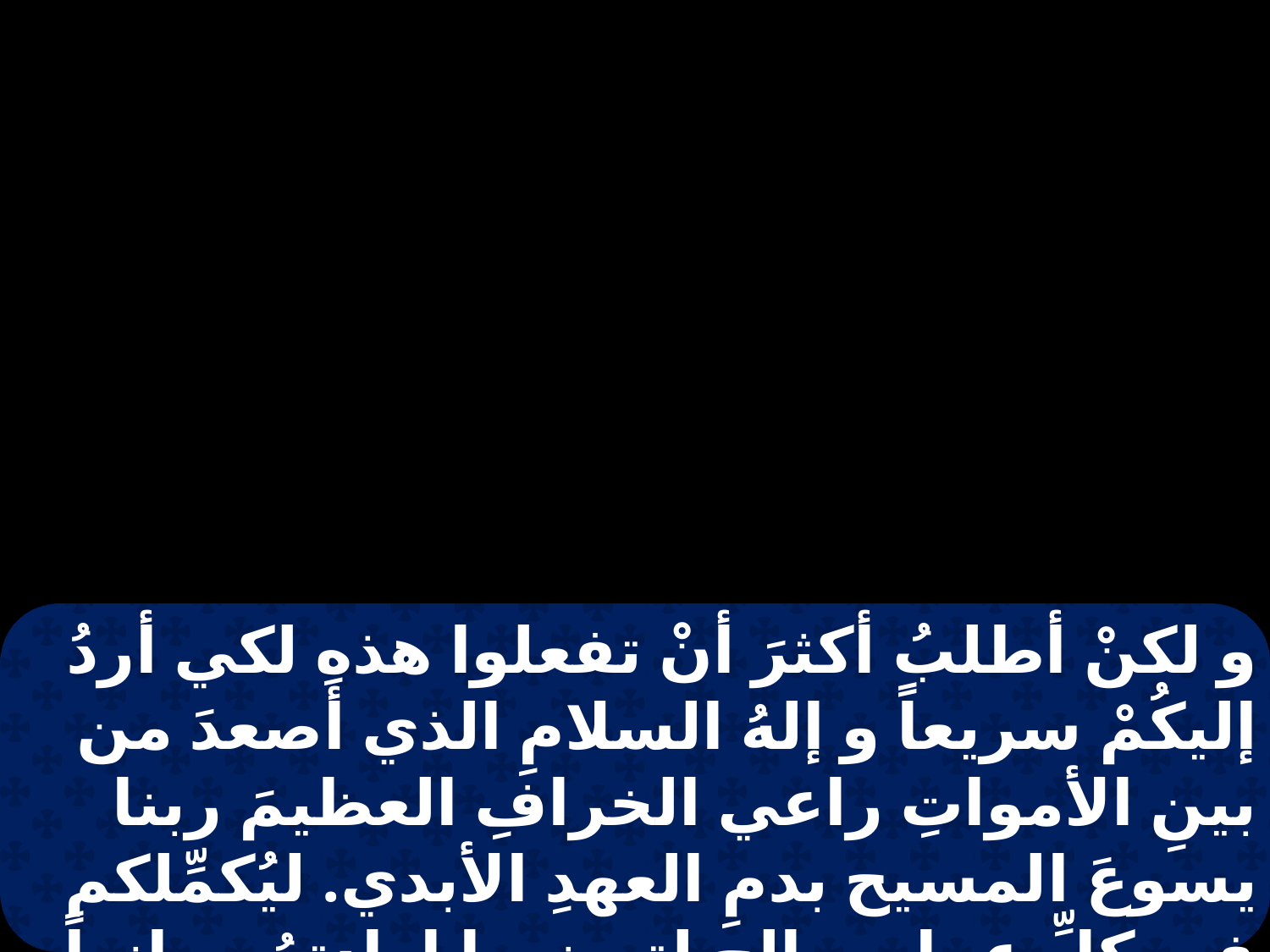

و لكنْ أطلبُ أكثرَ أنْ تفعلوا هذهِ لكي أردُ إليكُمْ سريعاً و إلهُ السلامِ الذي أصعدَ من بينِ الأمواتِ راعي الخرافِ العظيمَ ربنا يسوعَ المسيح بدمِ العهدِ الأبدي. ليُكمِّلكم في كلِّ عملٍ صالحٍ لتصنعوا إرادتهُ. صانعاً فينا ما يُرضي أمامهُ بيسوعِ المسيحِ،